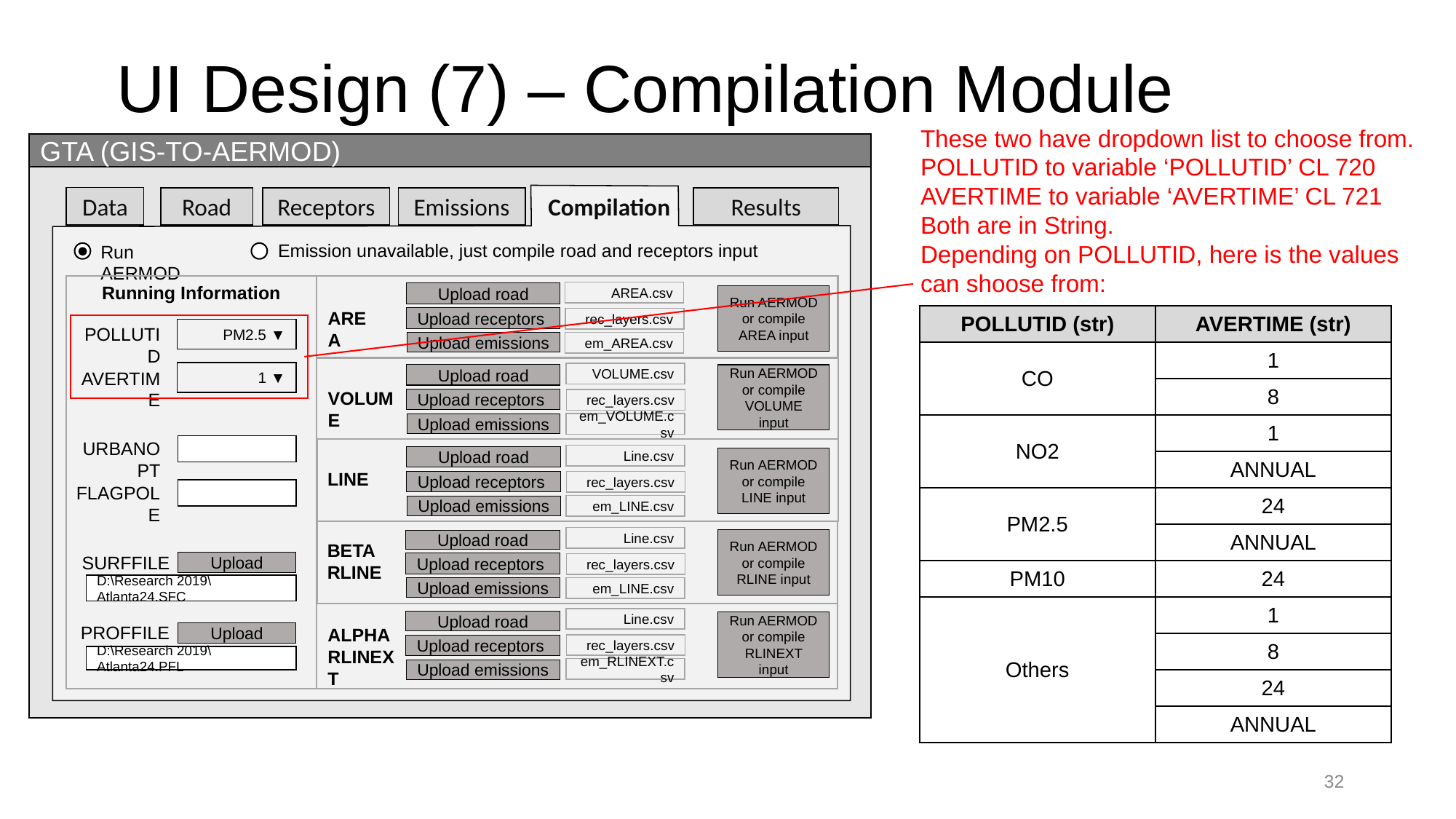

UI Design (7) – Compilation Module
These two have dropdown list to choose from. POLLUTID to variable ‘POLLUTID’ CL 720
AVERTIME to variable ‘AVERTIME’ CL 721
Both are in String.
Depending on POLLUTID, here is the values can shoose from:

GTA (GIS-TO-AERMOD)

Data
Road
Receptors
Emissions
Compilation
Results
Emission unavailable, just compile road and receptors input
Run AERMOD

Running Information

AREA.csv
Upload road
Run AERMOD or compile AREA input
AREA
| POLLUTID (str) | AVERTIME (str) |
| --- | --- |
| CO | 1 |
|  | 8 |
| NO2 | 1 |
|  | ANNUAL |
| PM2.5 | 24 |
|  | ANNUAL |
| PM10 | 24 |
| Others | 1 |
|  | 8 |
|  | 24 |
|  | ANNUAL |
Upload receptors
rec_layers.csv

POLLUTID
PM2.5 ▼
em_AREA.csv
Upload emissions
AVERTIME
1 ▼
VOLUME.csv
Upload road
Run AERMOD or compile VOLUME input
VOLUME
Upload receptors
rec_layers.csv
em_VOLUME.csv
Upload emissions
URBANOPT

Line.csv
Upload road
Run AERMOD or compile
LINE input
LINE
Upload receptors
rec_layers.csv
FLAGPOLE

em_LINE.csv
Upload emissions
Line.csv
Run AERMOD or compile
RLINE input
Upload road
BETA RLINE
SURFFILE
Upload
Upload receptors
rec_layers.csv
D:\Research 2019\Atlanta24.SFC
em_LINE.csv
Upload emissions
Line.csv
Upload road
Run AERMOD or compile
RLINEXT input
PROFFILE
ALPHA RLINEXT
Upload
rec_layers.csv
Upload receptors
D:\Research 2019\Atlanta24.PFL
em_RLINEXT.csv
Upload emissions
32